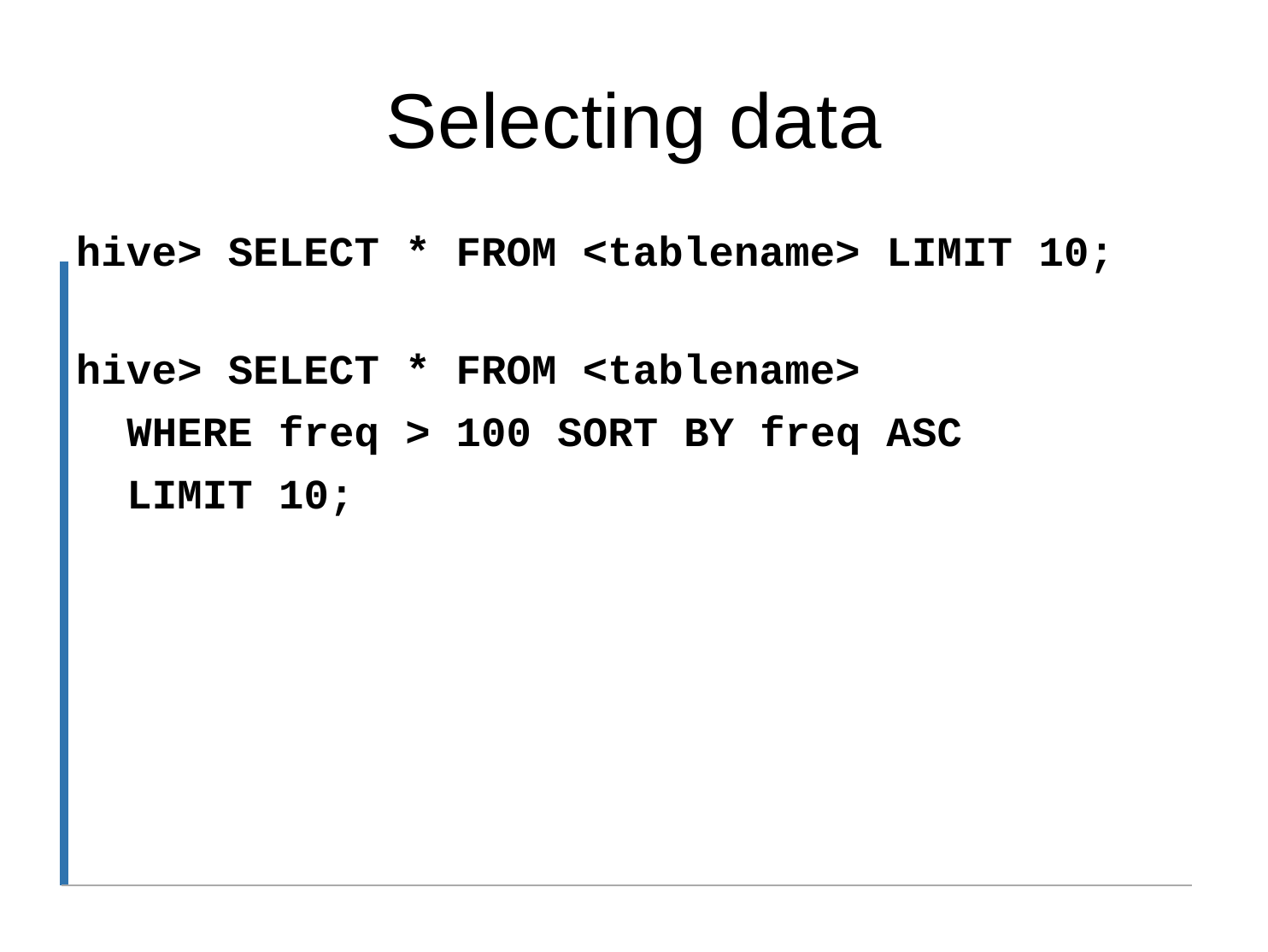

# Selecting data
| hive> | SELECT |  | \* FROM |  | <tablename> |  |  | LIMIT | 10; |
| --- | --- | --- | --- | --- | --- | --- | --- | --- | --- |
| hive> | SELECT |  | \* FROM |  | <tablename> |  |  |  |  |
| WHERE |  | freq | > | 100 | SORT | BY | freq | ASC |  |
| LIMIT |  | 10; |  |  |  |  |  |  |  |